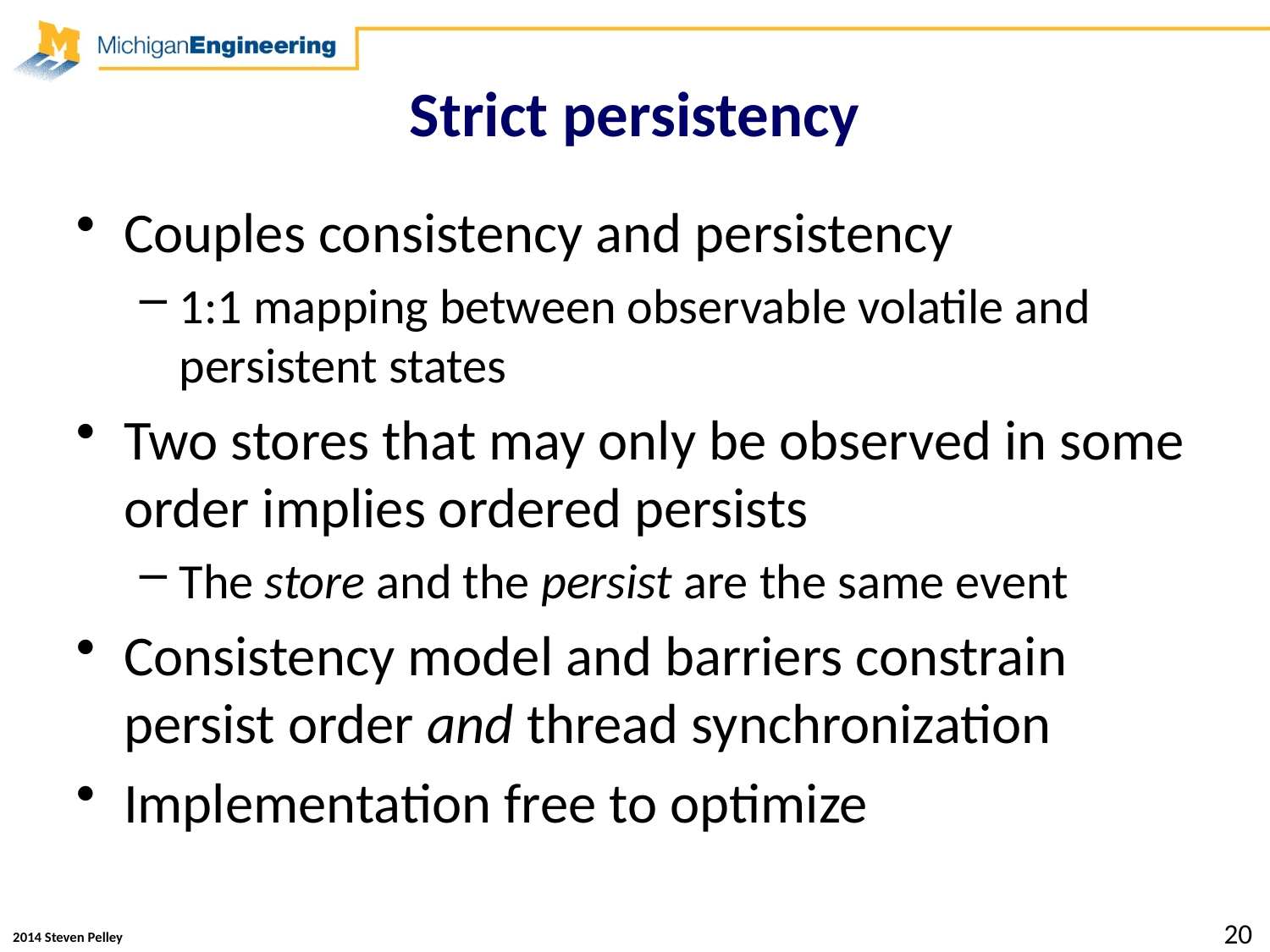

# Strict persistency
Couples consistency and persistency
1:1 mapping between observable volatile and persistent states
Two stores that may only be observed in some order implies ordered persists
The store and the persist are the same event
Consistency model and barriers constrain persist order and thread synchronization
Implementation free to optimize
20